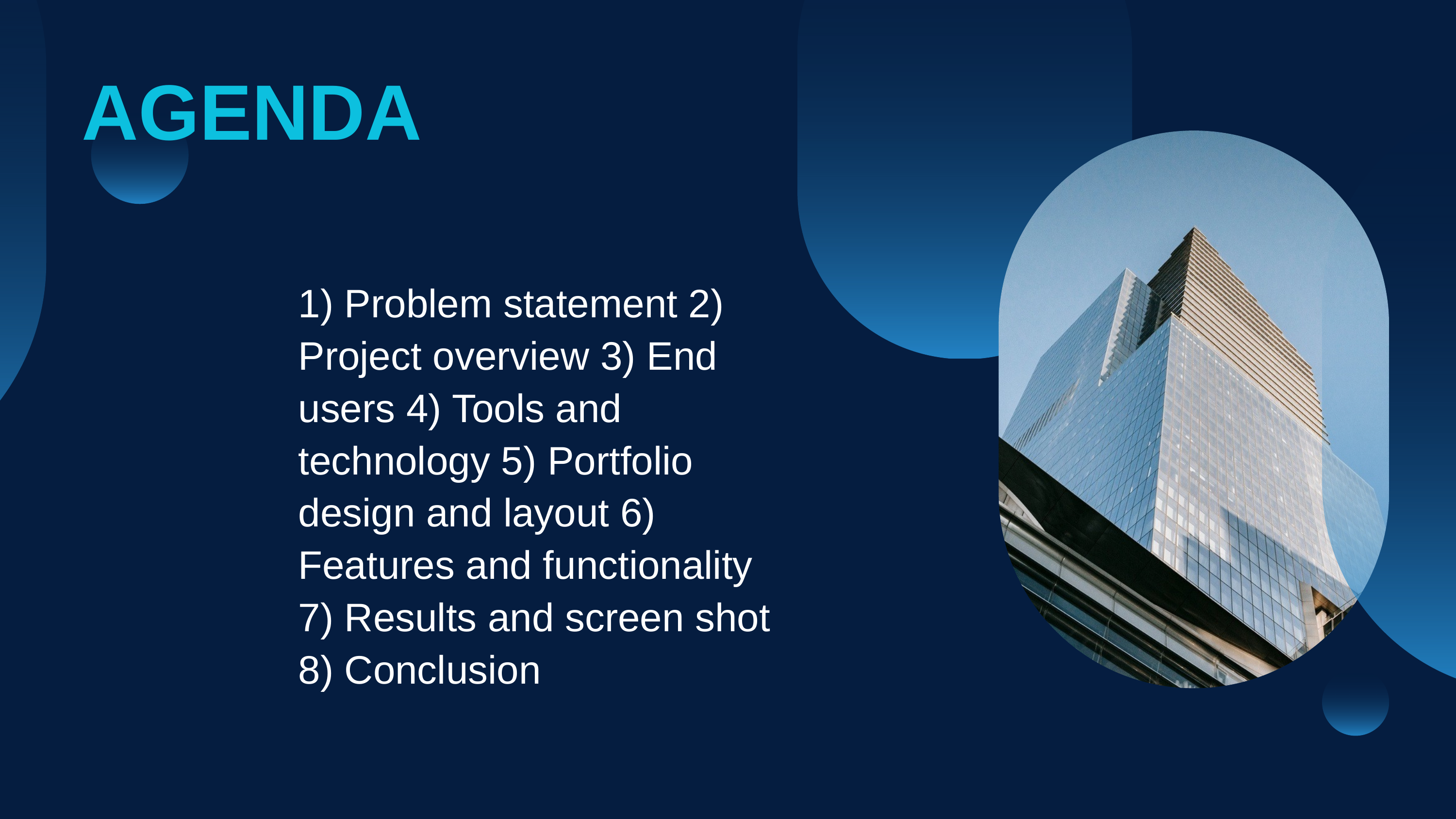

AGENDA

1) Problem statement 2) Project overview 3) End users 4) Tools and technology 5) Portfolio design and layout 6) Features and functionality 7) Results and screen shot 8) Conclusion